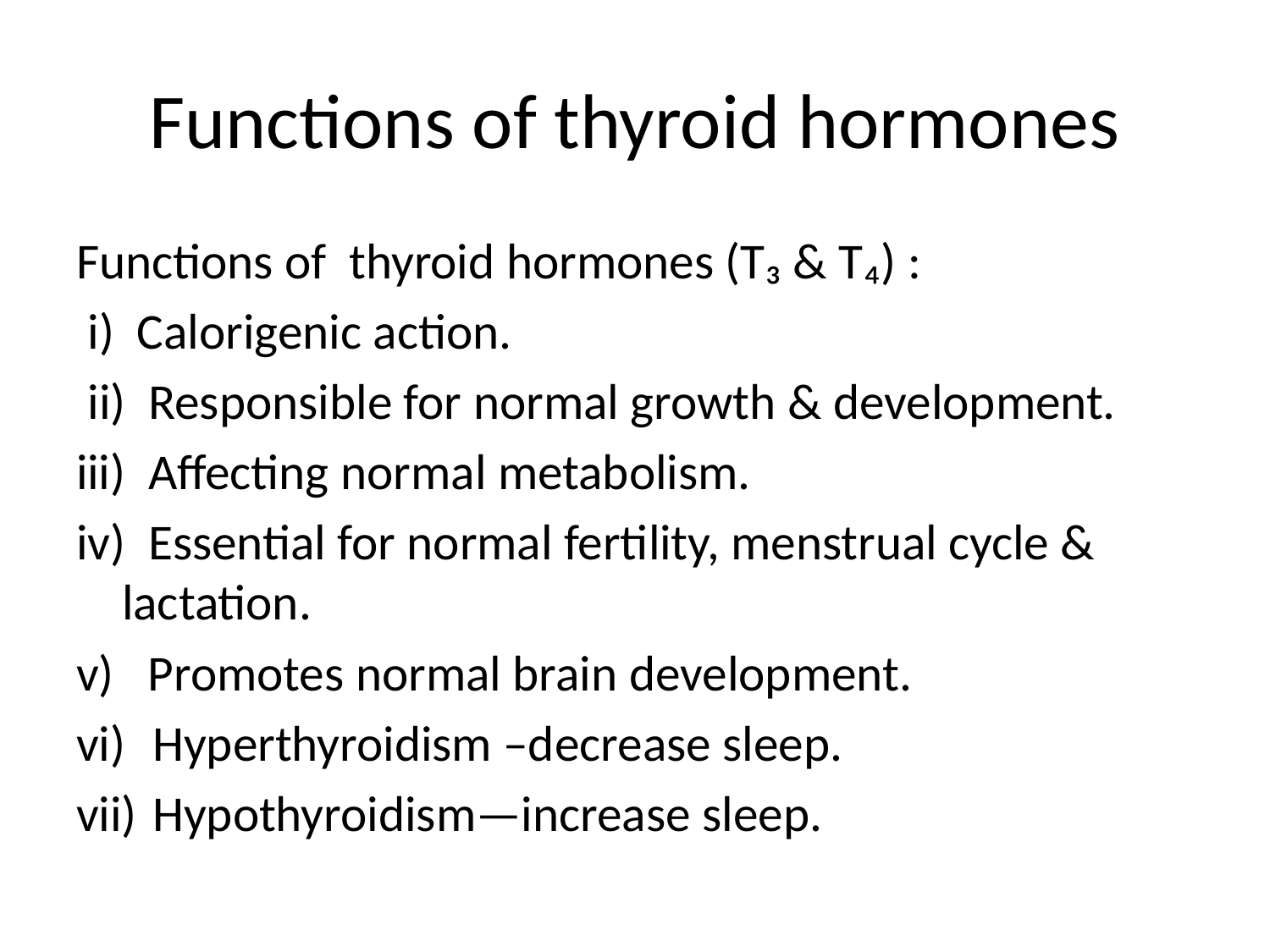

# Functions of thyroid hormones
Functions of  thyroid hormones (T₃ & T₄) :
 i)  Calorigenic action.
 ii)  Responsible for normal growth & development.
iii)  Affecting normal metabolism.
iv)  Essential for normal fertility, menstrual cycle &     lactation.
v)   Promotes normal brain development.
Hyperthyroidism –decrease sleep.
Hypothyroidism—increase sleep.